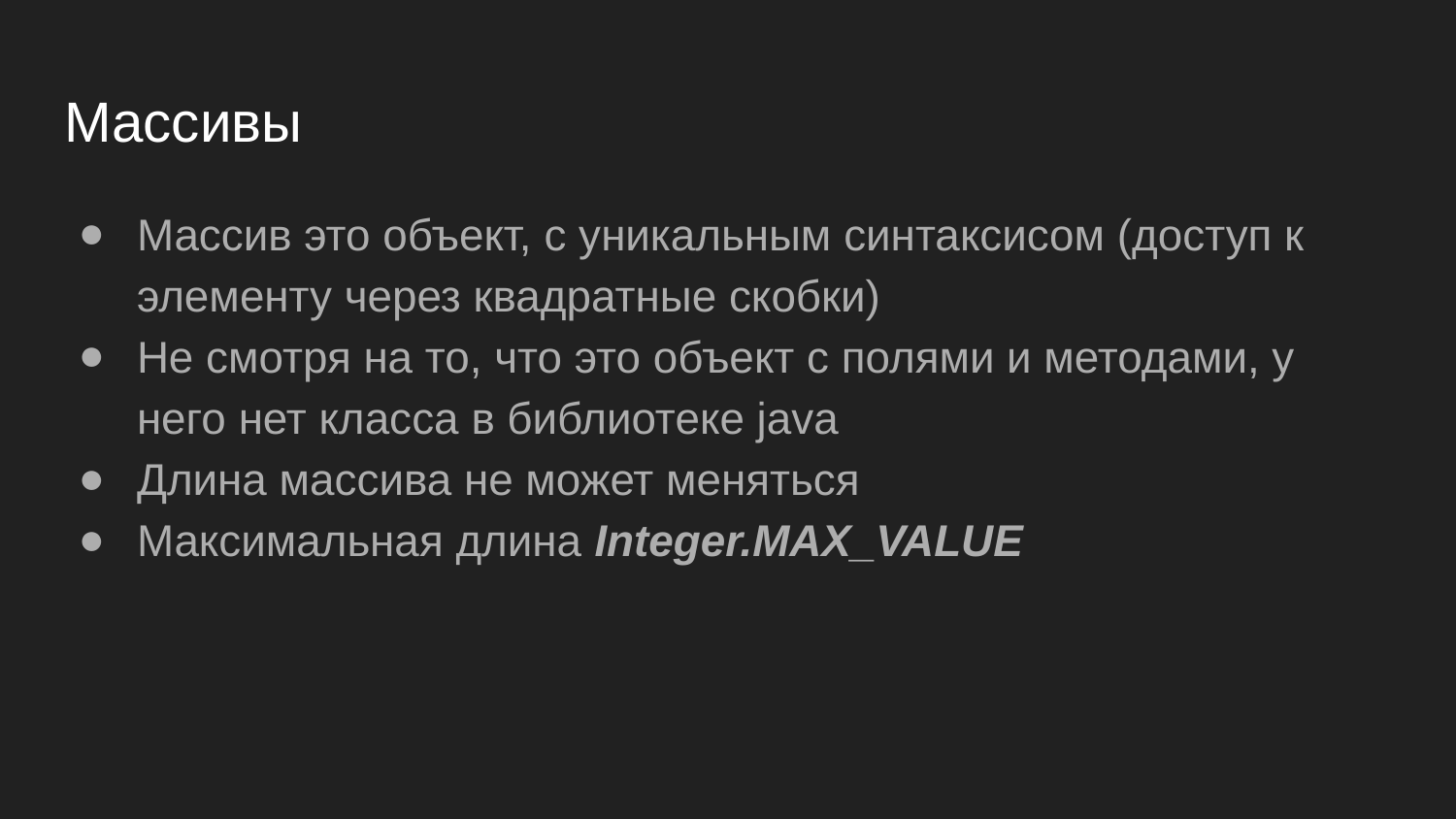

# Массивы
Массив это объект, с уникальным синтаксисом (доступ к элементу через квадратные скобки)
Не смотря на то, что это объект с полями и методами, у него нет класса в библиотеке java
Длина массива не может меняться
Максимальная длина Integer.MAX_VALUE